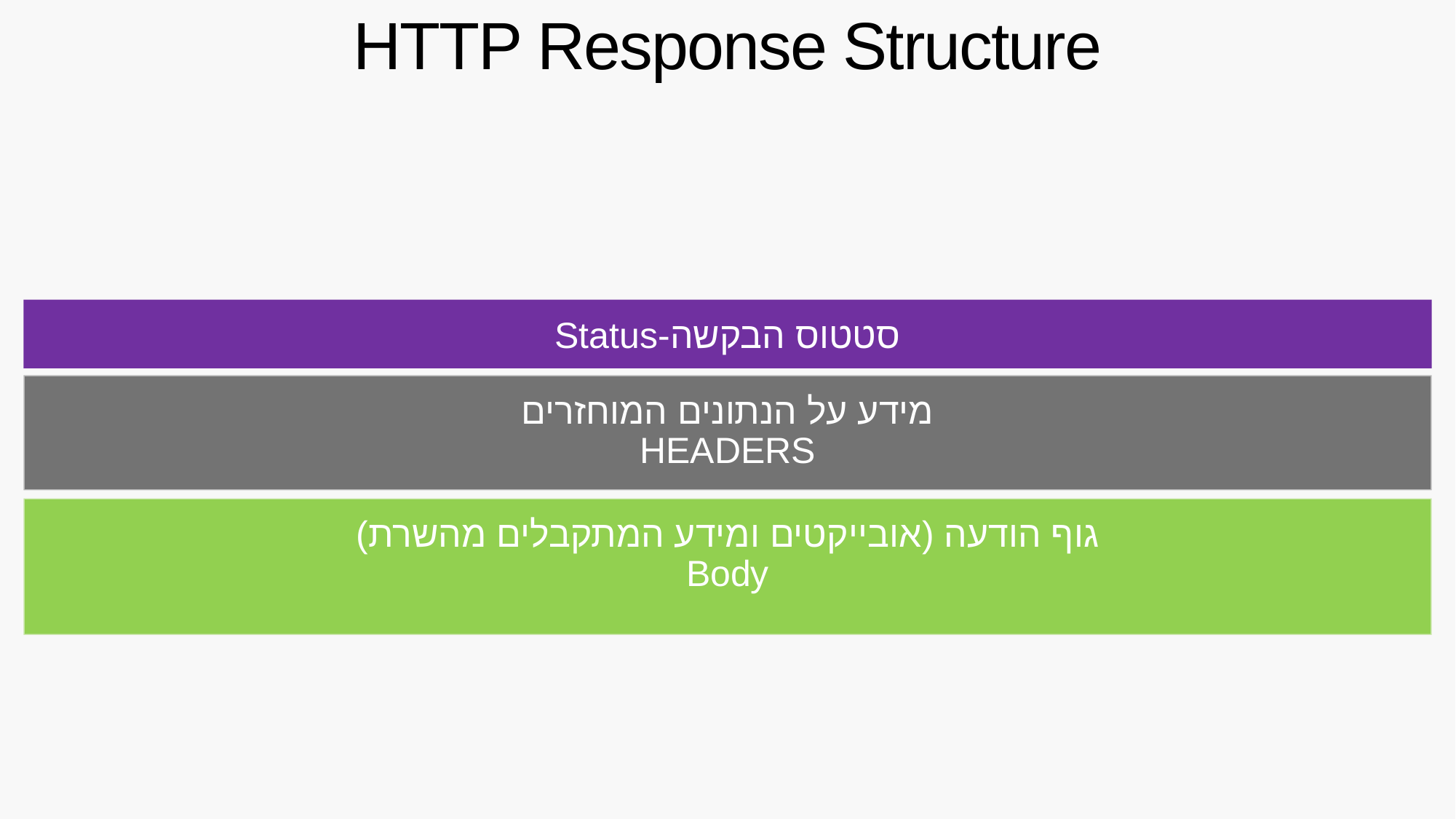

# HTTP Response Structure
Status-סטטוס הבקשה

מידע על הנתונים המוחזרים
HEADERS
גוף הודעה (אובייקטים ומידע המתקבלים מהשרת)
Body